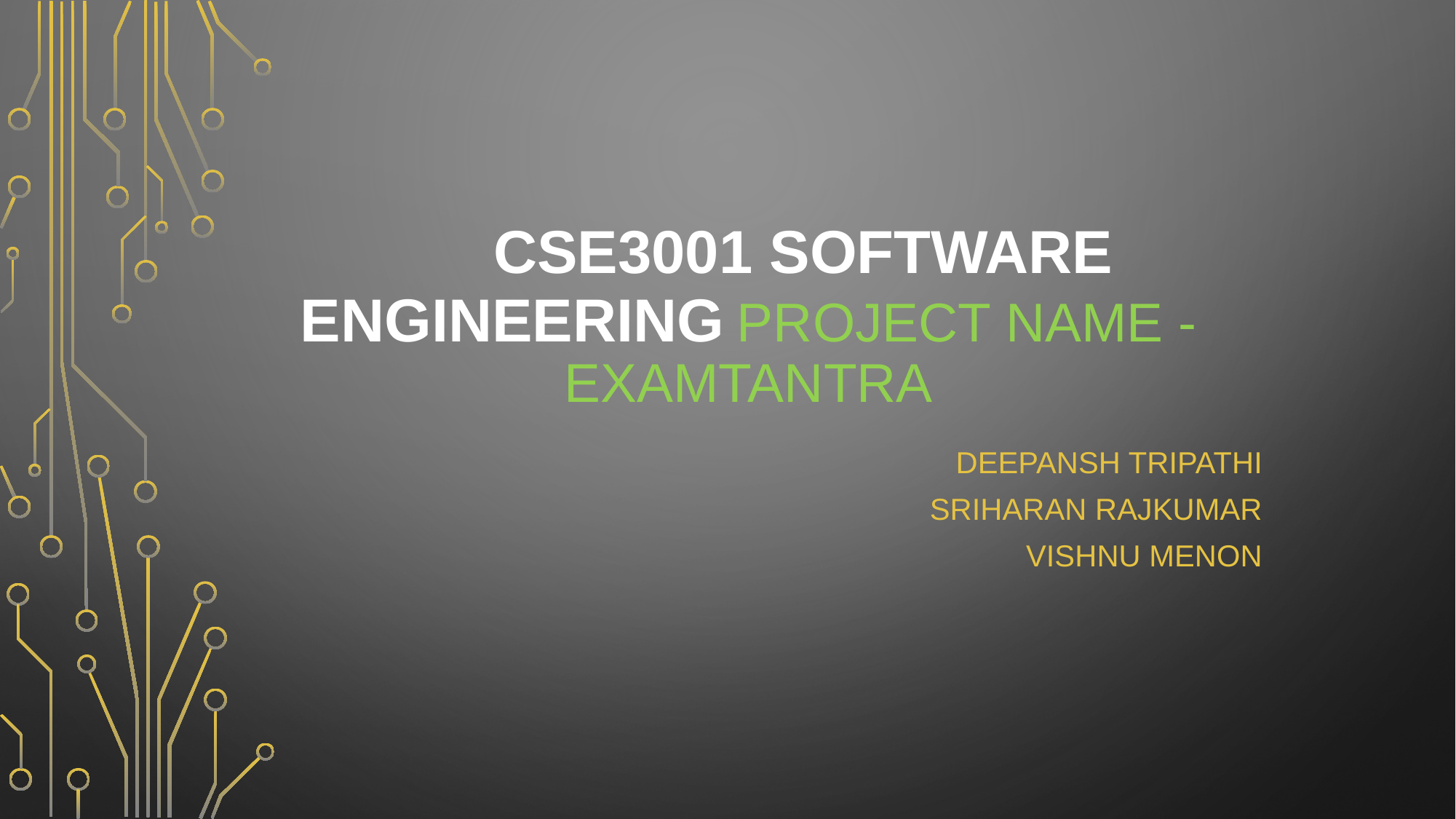

# CSE3001 SOFTWARE ENGINEERING	PROJECT NAME - EXAMTANTRA
DEEPANSH TRIPATHI
SRIHARAN RAJKUMAR
VISHNU MENON